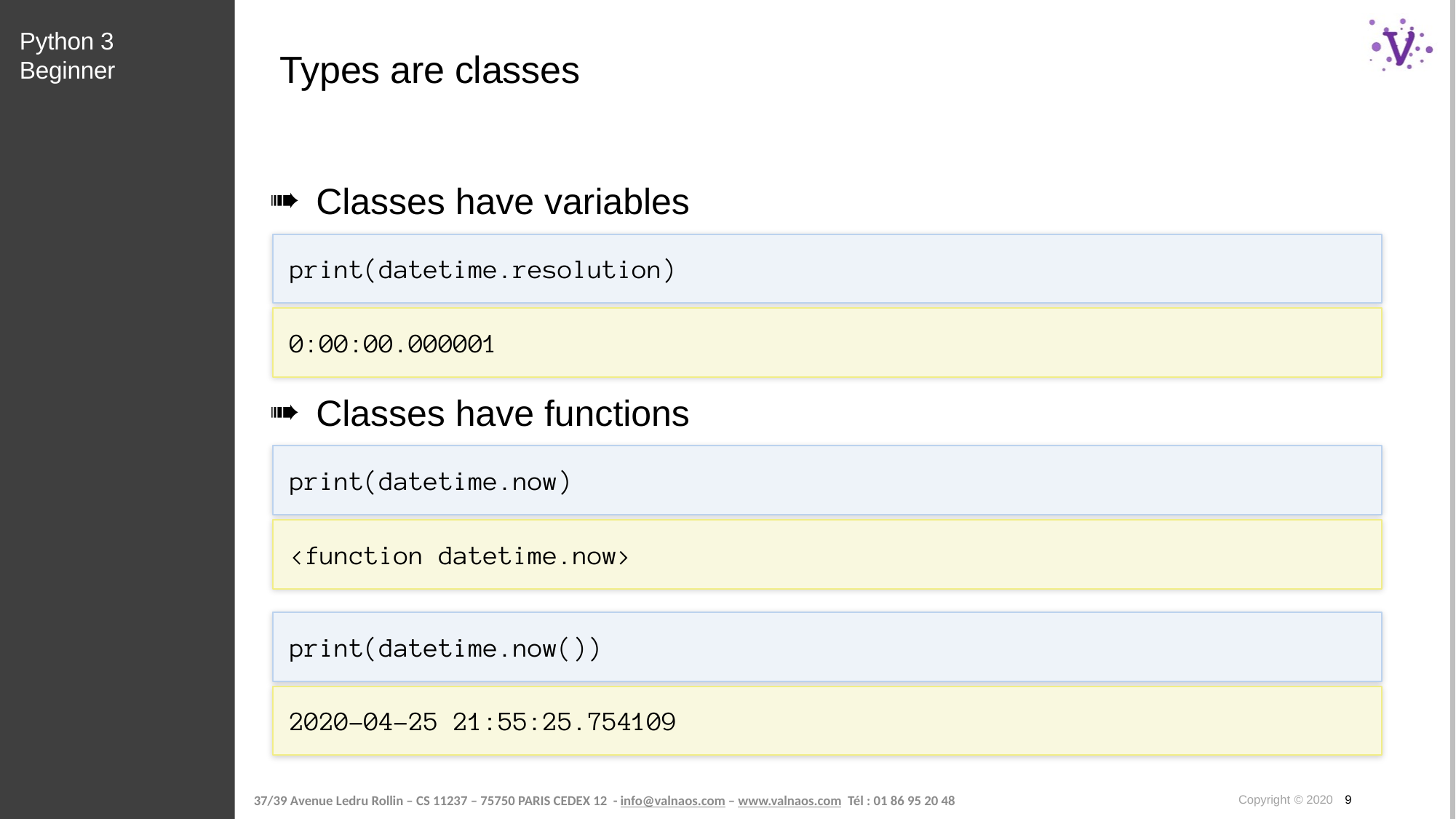

Python 3 Beginner
# Types are classes
Classes have variables
print(datetime.resolution)
0:00:00.000001
Classes have functions
print(datetime.now)
<function datetime.now>
print(datetime.now())
2020-04-25 21:55:25.754109
Copyright © 2020   9